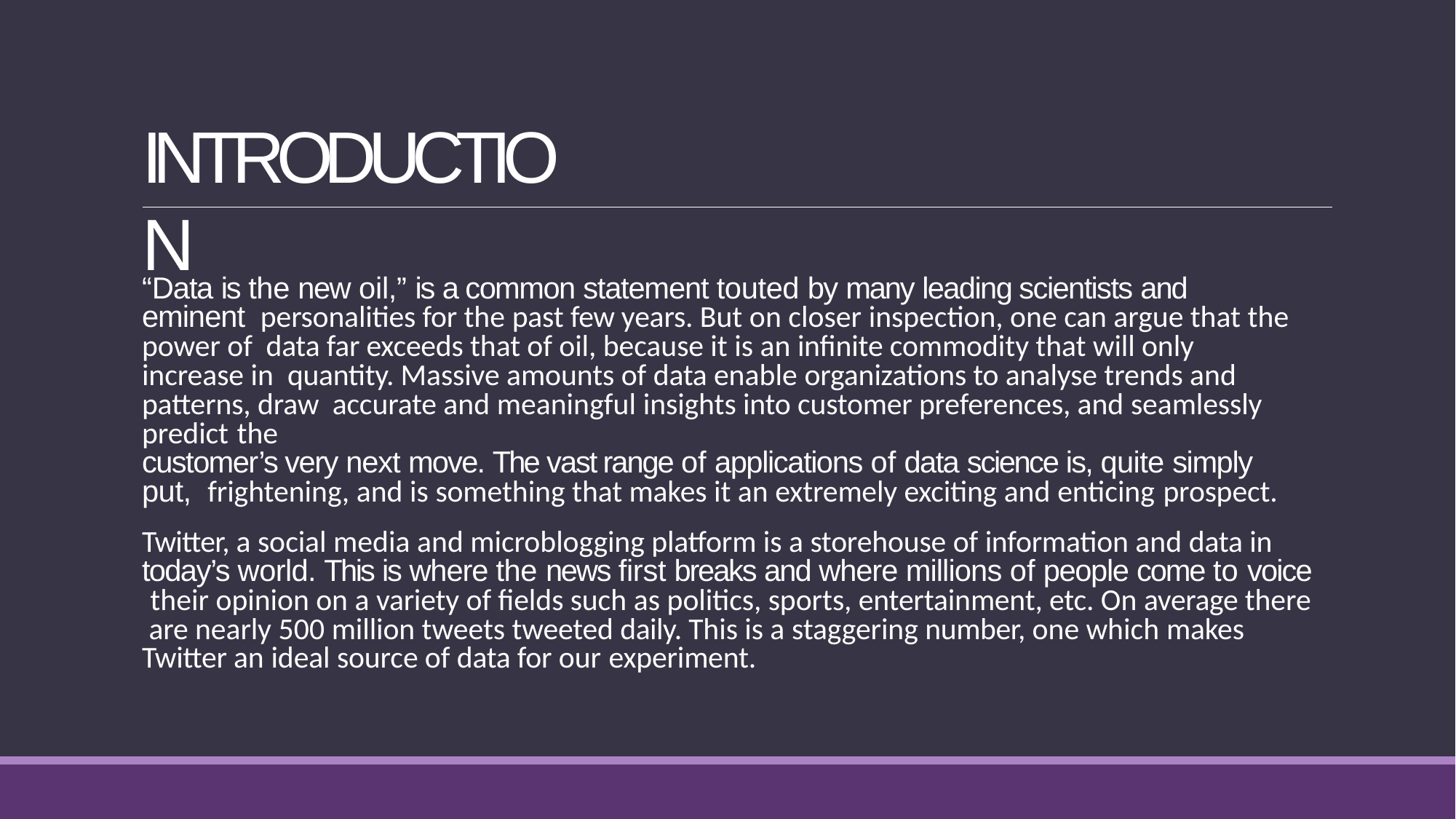

# INTRODUCTION
“Data is the new oil,” is a common statement touted by many leading scientists and eminent  personalities for the past few years. But on closer inspection, one can argue that the power of  data far exceeds that of oil, because it is an infinite commodity that will only increase in  quantity. Massive amounts of data enable organizations to analyse trends and patterns, draw  accurate and meaningful insights into customer preferences, and seamlessly predict the
customer’s very next move. The vast range of applications of data science is, quite simply put,  frightening, and is something that makes it an extremely exciting and enticing prospect.
Twitter, a social media and microblogging platform is a storehouse of information and data in  today’s world. This is where the news first breaks and where millions of people come to voice  their opinion on a variety of fields such as politics, sports, entertainment, etc. On average there  are nearly 500 million tweets tweeted daily. This is a staggering number, one which makes  Twitter an ideal source of data for our experiment.